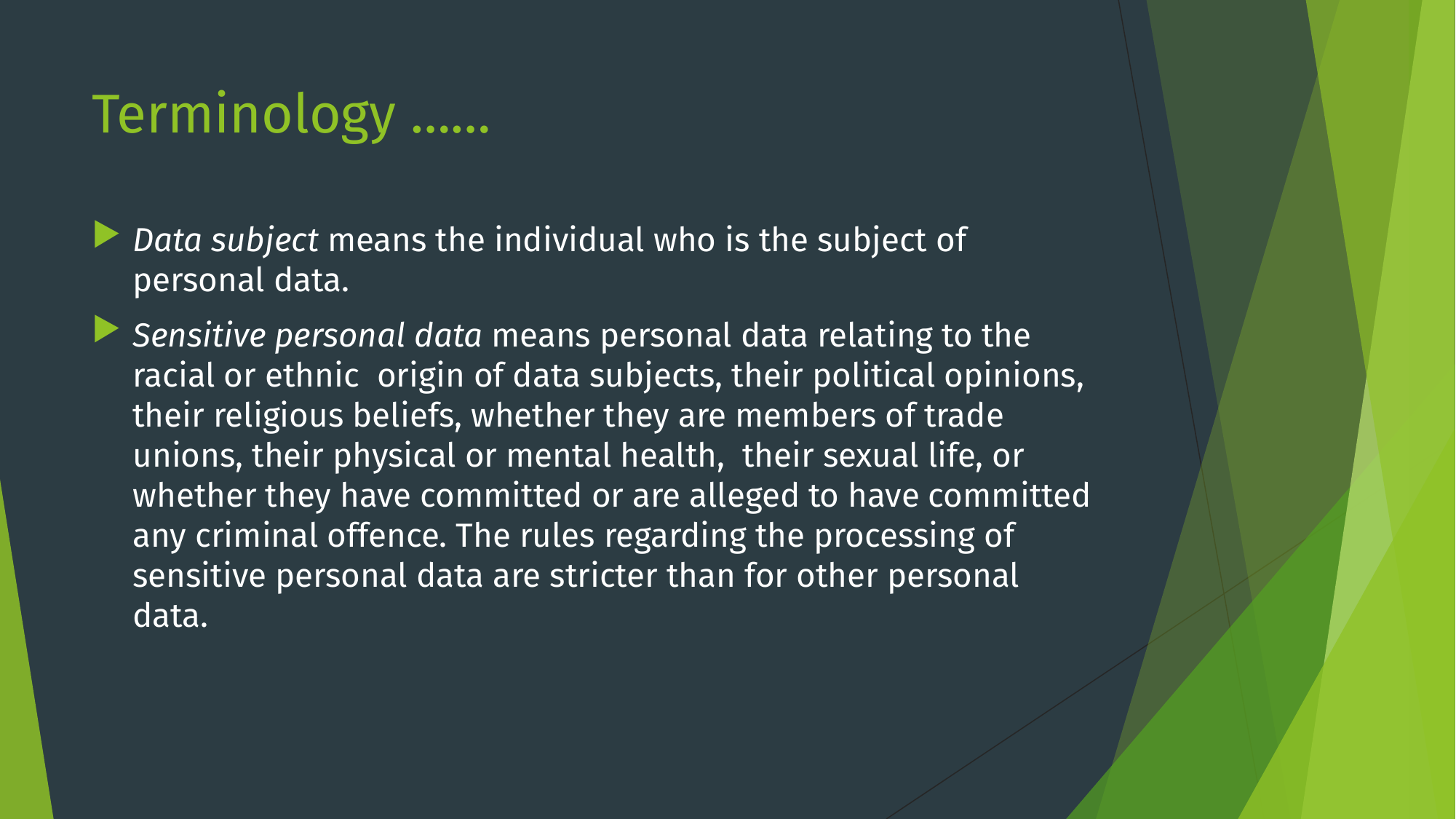

# Terminology ……
Data subject means the individual who is the subject of personal data.
Sensitive personal data means personal data relating to the racial or ethnic  origin of data subjects, their political opinions, their religious beliefs, whether they are members of trade unions, their physical or mental health,  their sexual life, or whether they have committed or are alleged to have committed any criminal offence. The rules regarding the processing of sensitive personal data are stricter than for other personal data.